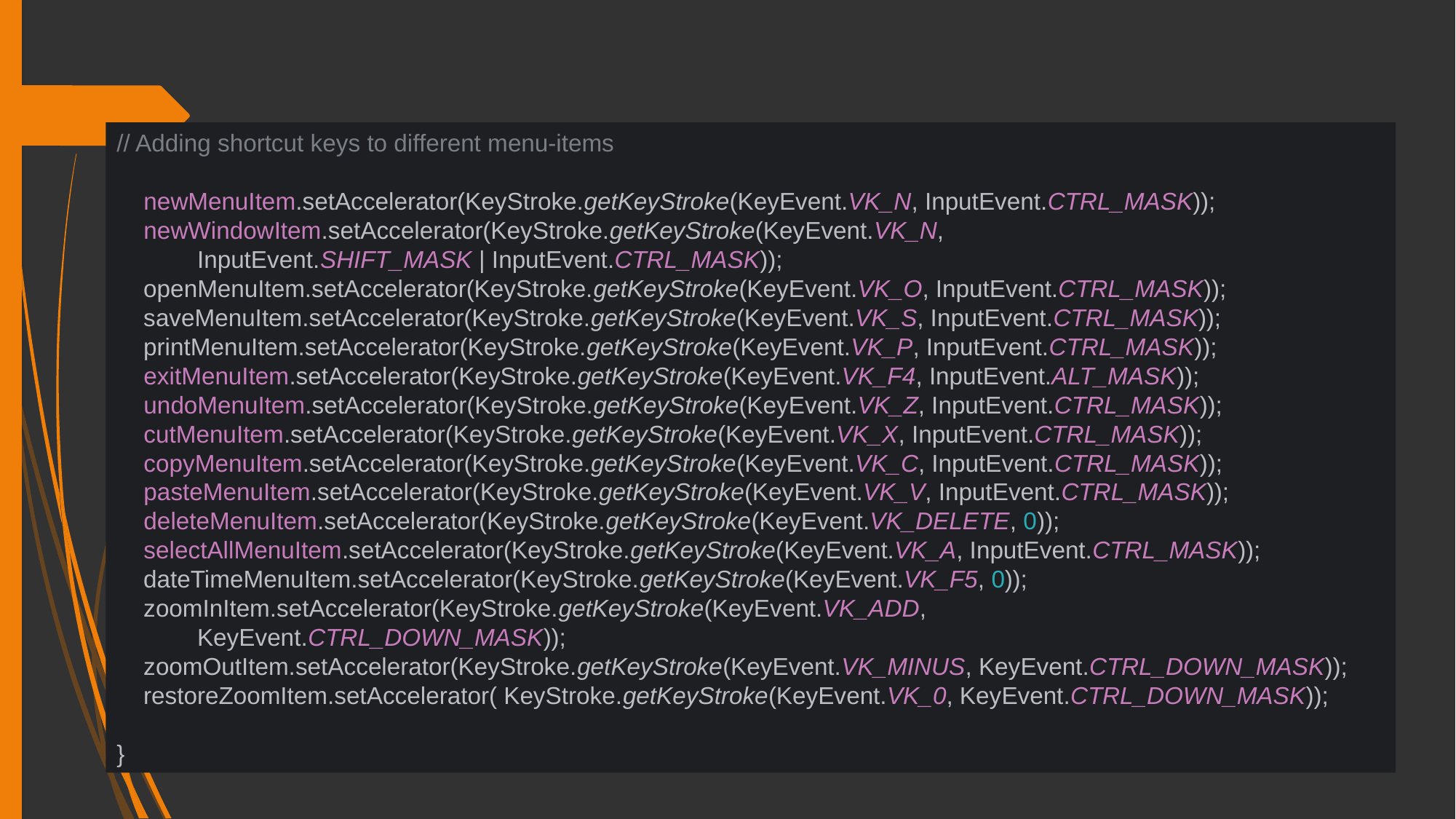

// Adding shortcut keys to different menu-items
    newMenuItem.setAccelerator(KeyStroke.getKeyStroke(KeyEvent.VK_N, InputEvent.CTRL_MASK));
    newWindowItem.setAccelerator(KeyStroke.getKeyStroke(KeyEvent.VK_N,
            InputEvent.SHIFT_MASK | InputEvent.CTRL_MASK));
    openMenuItem.setAccelerator(KeyStroke.getKeyStroke(KeyEvent.VK_O, InputEvent.CTRL_MASK));
    saveMenuItem.setAccelerator(KeyStroke.getKeyStroke(KeyEvent.VK_S, InputEvent.CTRL_MASK));
    printMenuItem.setAccelerator(KeyStroke.getKeyStroke(KeyEvent.VK_P, InputEvent.CTRL_MASK));
    exitMenuItem.setAccelerator(KeyStroke.getKeyStroke(KeyEvent.VK_F4, InputEvent.ALT_MASK));
    undoMenuItem.setAccelerator(KeyStroke.getKeyStroke(KeyEvent.VK_Z, InputEvent.CTRL_MASK));
    cutMenuItem.setAccelerator(KeyStroke.getKeyStroke(KeyEvent.VK_X, InputEvent.CTRL_MASK));
    copyMenuItem.setAccelerator(KeyStroke.getKeyStroke(KeyEvent.VK_C, InputEvent.CTRL_MASK));
    pasteMenuItem.setAccelerator(KeyStroke.getKeyStroke(KeyEvent.VK_V, InputEvent.CTRL_MASK));
    deleteMenuItem.setAccelerator(KeyStroke.getKeyStroke(KeyEvent.VK_DELETE, 0));
    selectAllMenuItem.setAccelerator(KeyStroke.getKeyStroke(KeyEvent.VK_A, InputEvent.CTRL_MASK));
    dateTimeMenuItem.setAccelerator(KeyStroke.getKeyStroke(KeyEvent.VK_F5, 0));
    zoomInItem.setAccelerator(KeyStroke.getKeyStroke(KeyEvent.VK_ADD,
            KeyEvent.CTRL_DOWN_MASK));
    zoomOutItem.setAccelerator(KeyStroke.getKeyStroke(KeyEvent.VK_MINUS, KeyEvent.CTRL_DOWN_MASK));
    restoreZoomItem.setAccelerator( KeyStroke.getKeyStroke(KeyEvent.VK_0, KeyEvent.CTRL_DOWN_MASK));
}